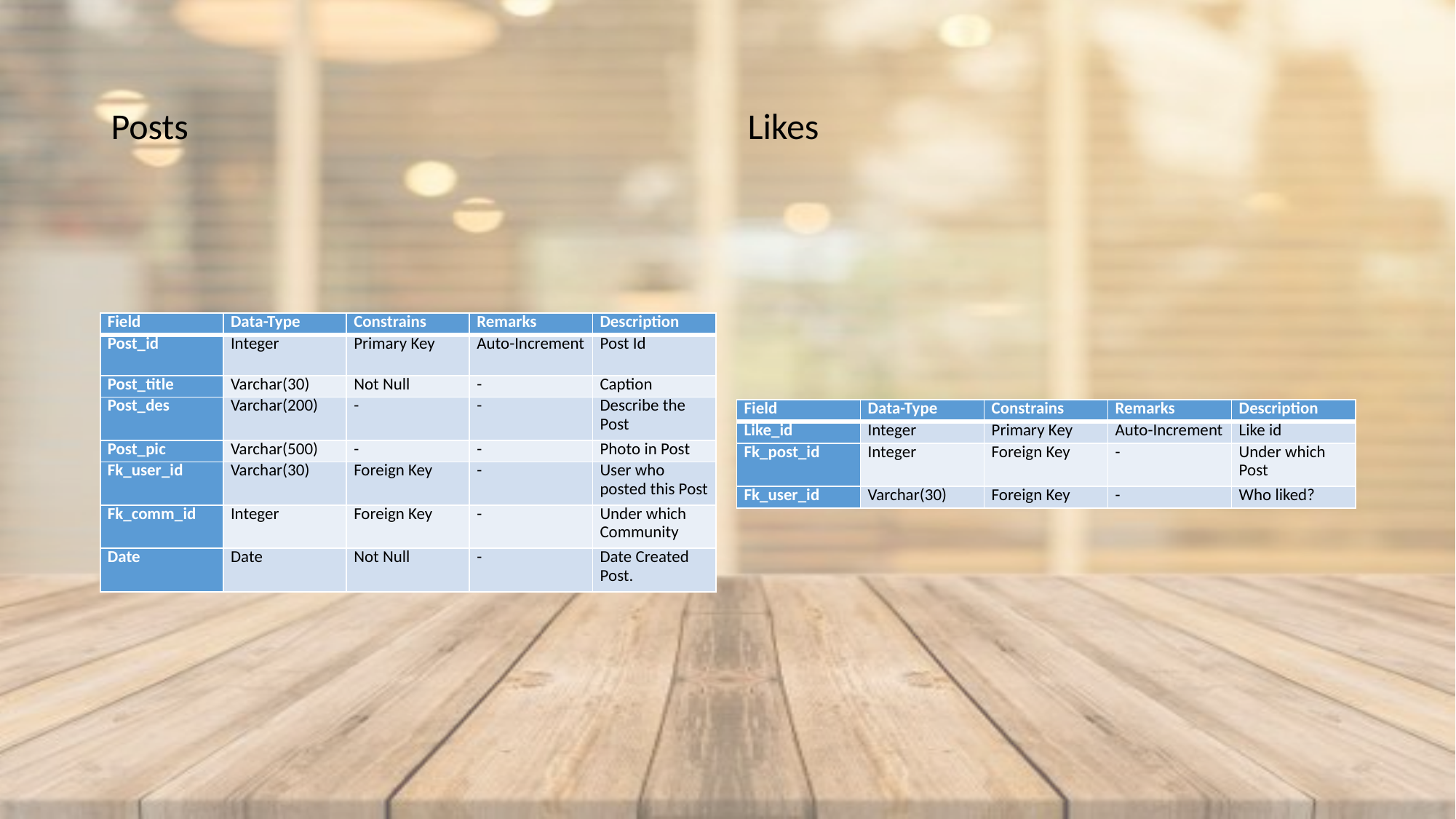

Posts
Likes
| Field | Data-Type | Constrains | Remarks | Description |
| --- | --- | --- | --- | --- |
| Post\_id | Integer | Primary Key | Auto-Increment | Post Id |
| Post\_title | Varchar(30) | Not Null | - | Caption |
| Post\_des | Varchar(200) | - | - | Describe the Post |
| Post\_pic | Varchar(500) | - | - | Photo in Post |
| Fk\_user\_id | Varchar(30) | Foreign Key | - | User who posted this Post |
| Fk\_comm\_id | Integer | Foreign Key | - | Under which Community |
| Date | Date | Not Null | - | Date Created Post. |
| Field | Data-Type | Constrains | Remarks | Description |
| --- | --- | --- | --- | --- |
| Like\_id | Integer | Primary Key | Auto-Increment | Like id |
| Fk\_post\_id | Integer | Foreign Key | - | Under which Post |
| Fk\_user\_id | Varchar(30) | Foreign Key | - | Who liked? |